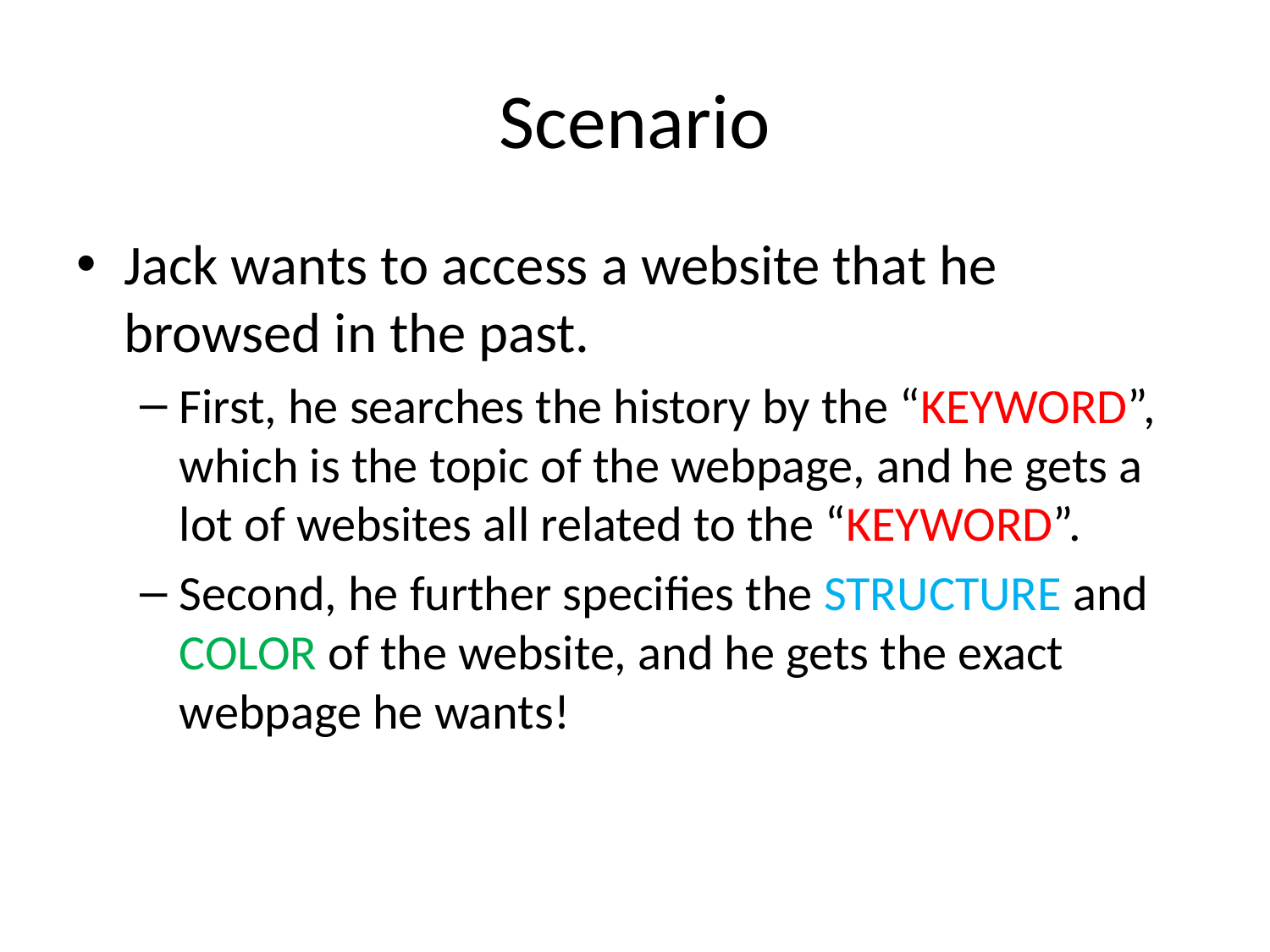

# Scenario
Jack wants to access a website that he browsed in the past.
First, he searches the history by the “KEYWORD”, which is the topic of the webpage, and he gets a lot of websites all related to the “KEYWORD”.
Second, he further specifies the STRUCTURE and COLOR of the website, and he gets the exact webpage he wants!